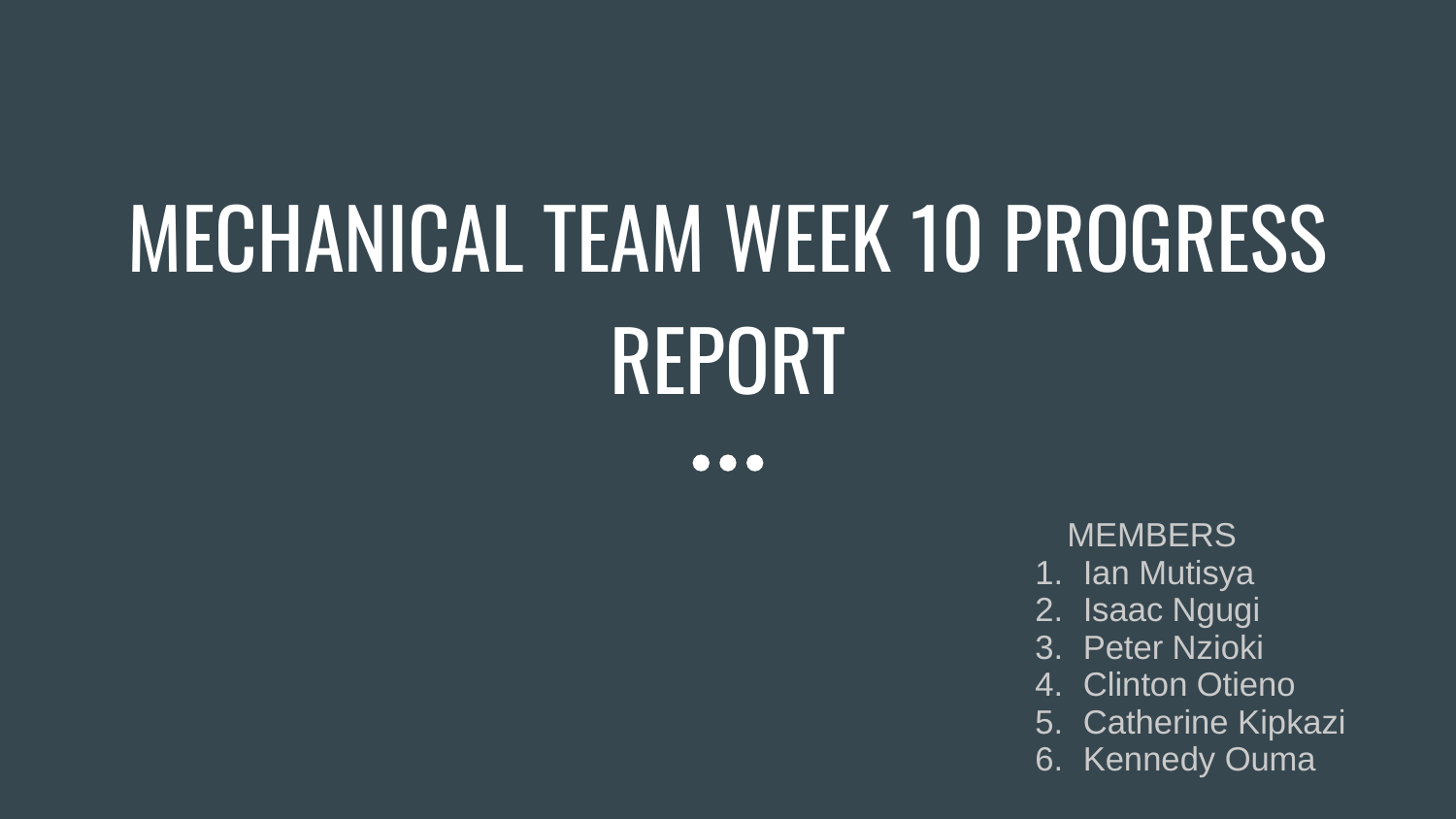

# MECHANICAL TEAM WEEK 10 PROGRESS REPORT
     MEMBERS
Ian Mutisya
Isaac Ngugi
Peter Nzioki
Clinton Otieno
Catherine Kipkazi
Kennedy Ouma